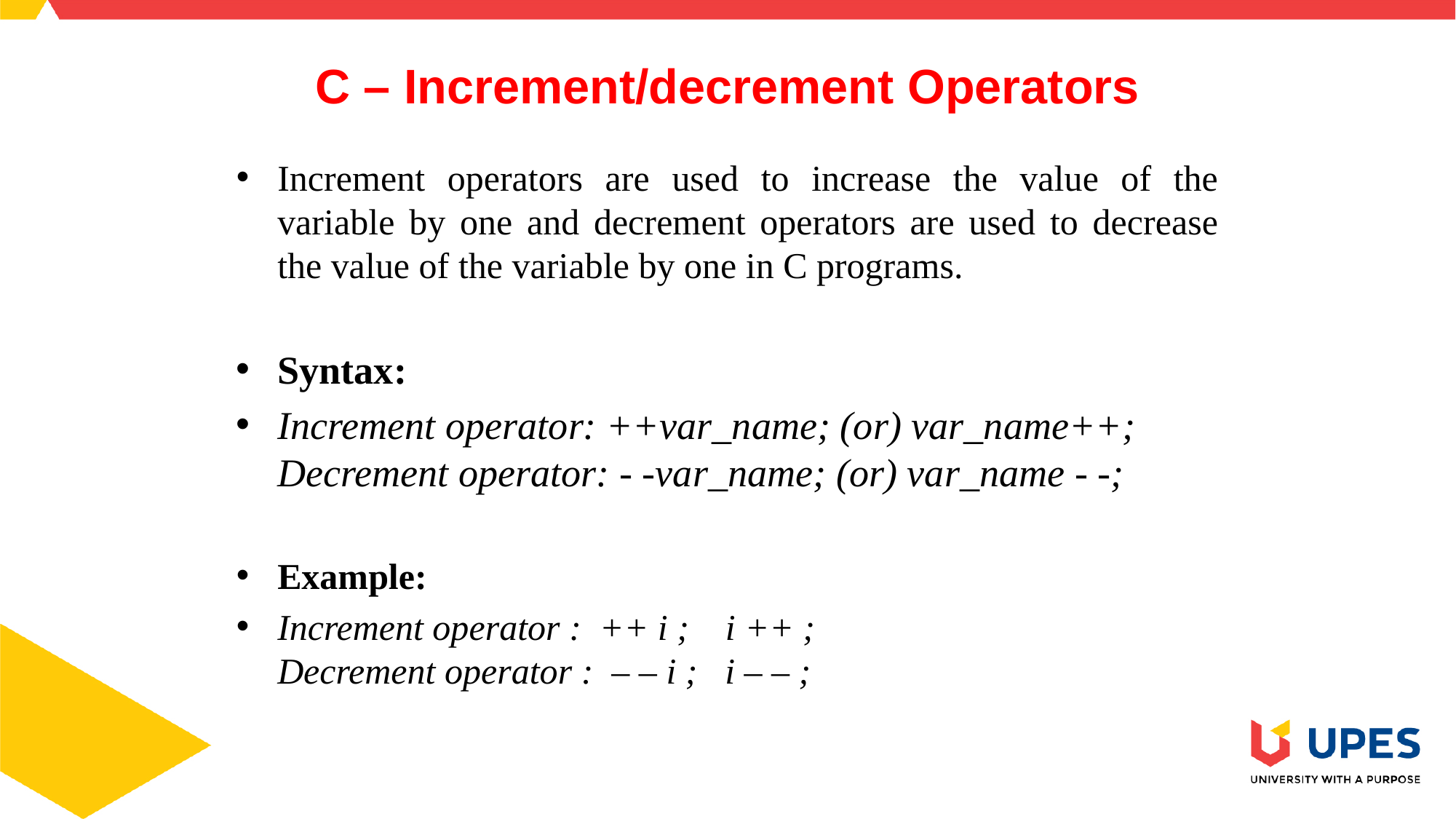

# C – Increment/decrement Operators
Increment operators are used to increase the value of the variable by one and decrement operators are used to decrease the value of the variable by one in C programs.

Syntax:
Increment operator: ++var_name; (or) var_name++;
Decrement operator: - -var_name; (or) var_name - -;

Example:
Increment operator :  ++ i ;    i ++ ;
Decrement operator :  – – i ;   i – – ;